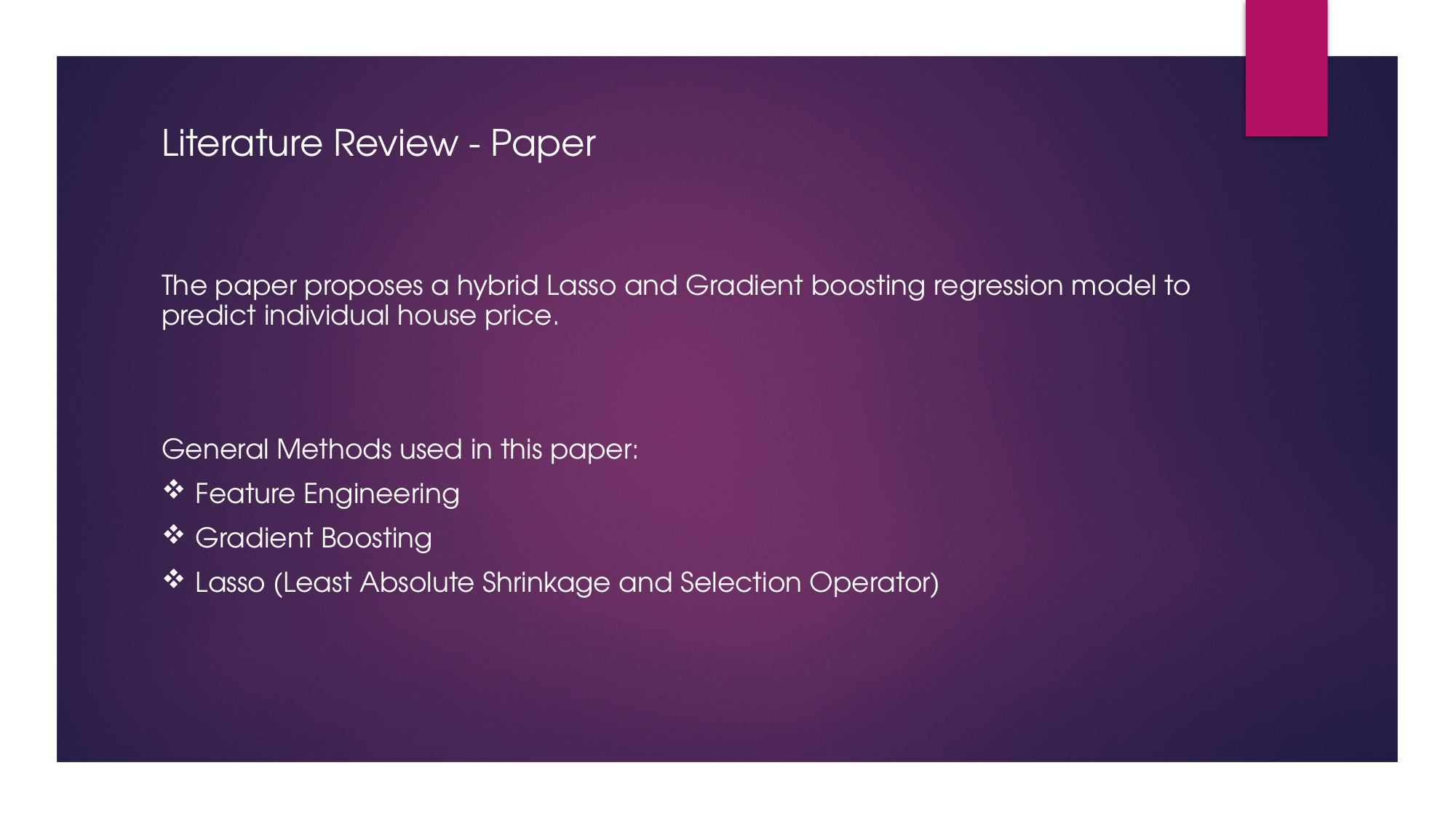

Literature Review - Paper

The paper proposes a hybrid Lasso and Gradient boosting regression model to predict individual house price.

General Methods used in this paper:
Feature Engineering
Gradient Boosting
Lasso (Least Absolute Shrinkage and Selection Operator)